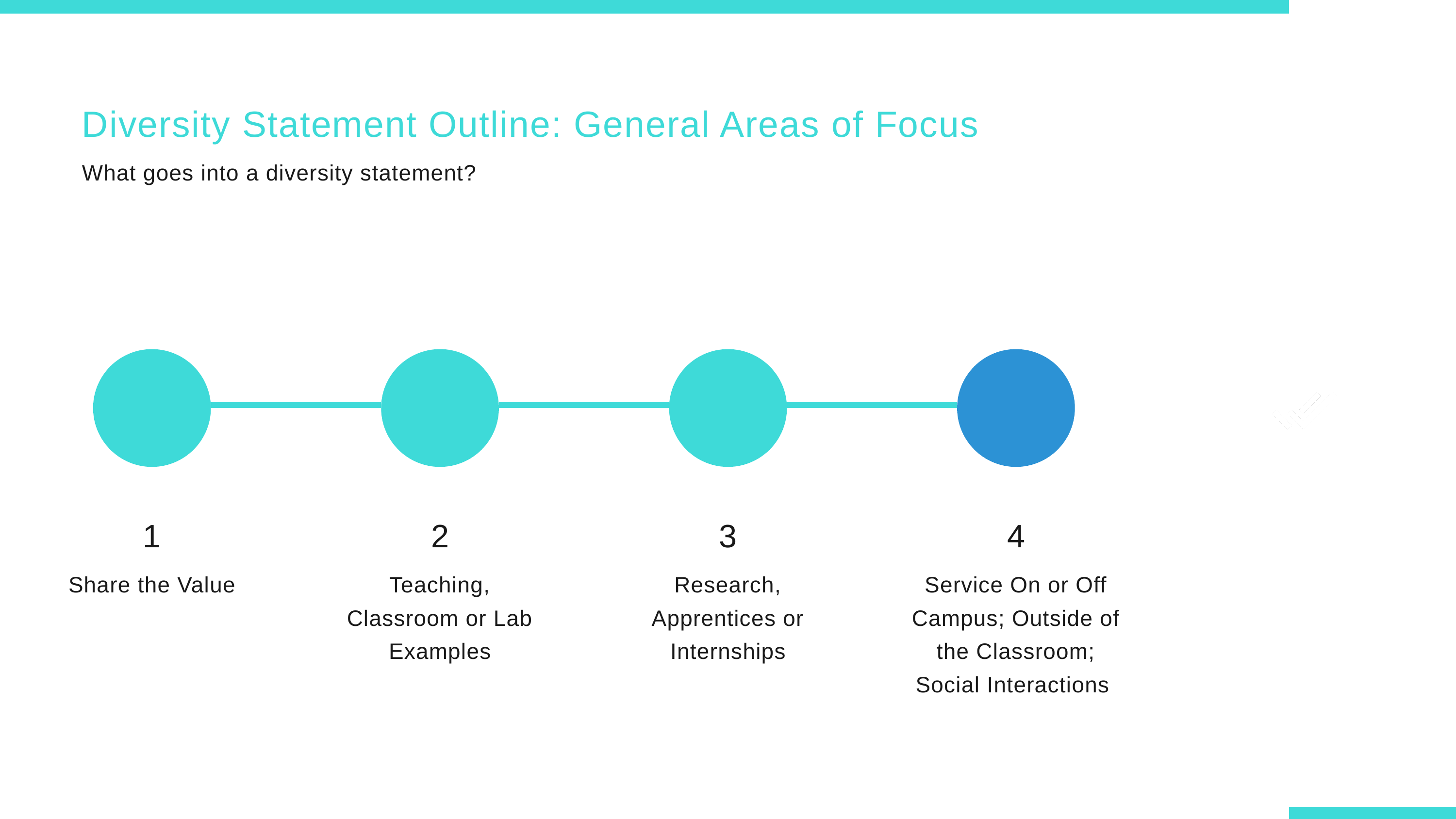

Diversity Statement Outline: General Areas of Focus
What goes into a diversity statement?

1
Share the Value
2
Teaching, Classroom or Lab Examples
3
Research, Apprentices or Internships
4
Service On or Off Campus; Outside of the Classroom; Social Interactions